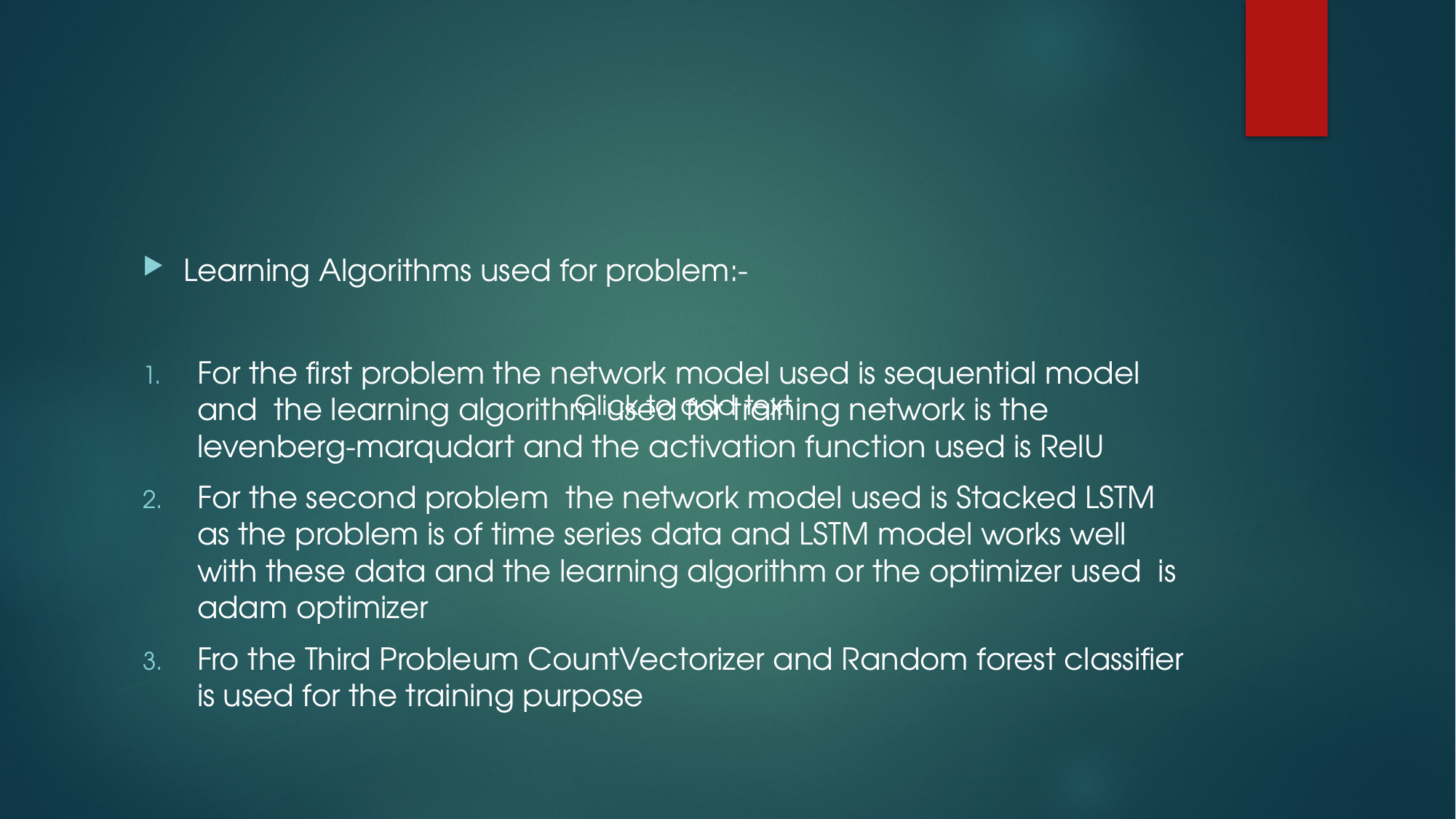

#
Learning Algorithms used for problem:-

For the first problem the network model used is sequential model and  the learning algorithm used for training network is the levenberg-marqudart and the activation function used is RelU
For the second problem  the network model used is Stacked LSTM as the problem is of time series data and LSTM model works well with these data and the learning algorithm or the optimizer used  is adam optimizer
Fro the Third Probleum CountVectorizer and Random forest classifier is used for the training purpose

Click to add text